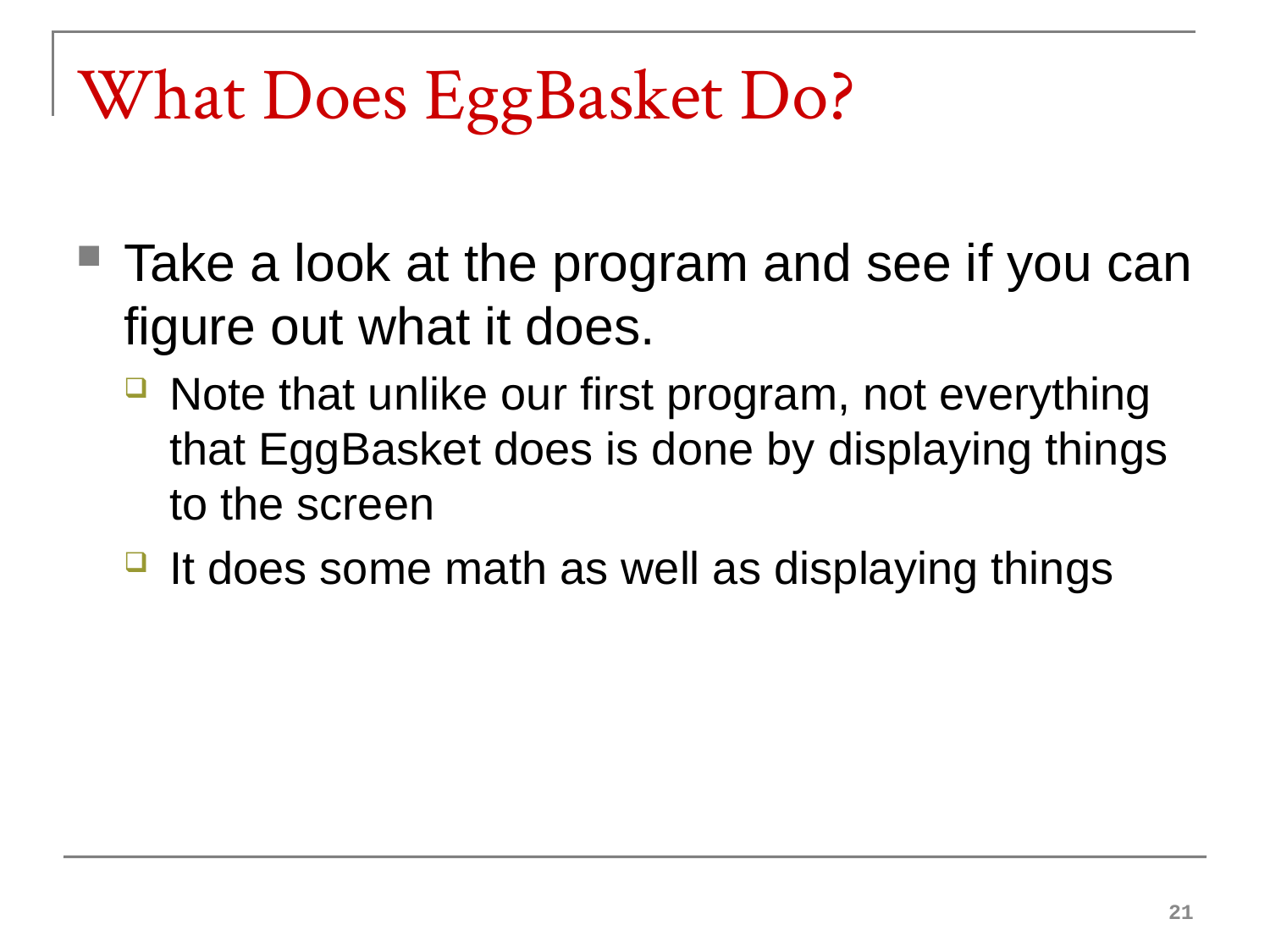

# What Does EggBasket Do?
Take a look at the program and see if you can figure out what it does.
Note that unlike our first program, not everything that EggBasket does is done by displaying things to the screen
It does some math as well as displaying things

21